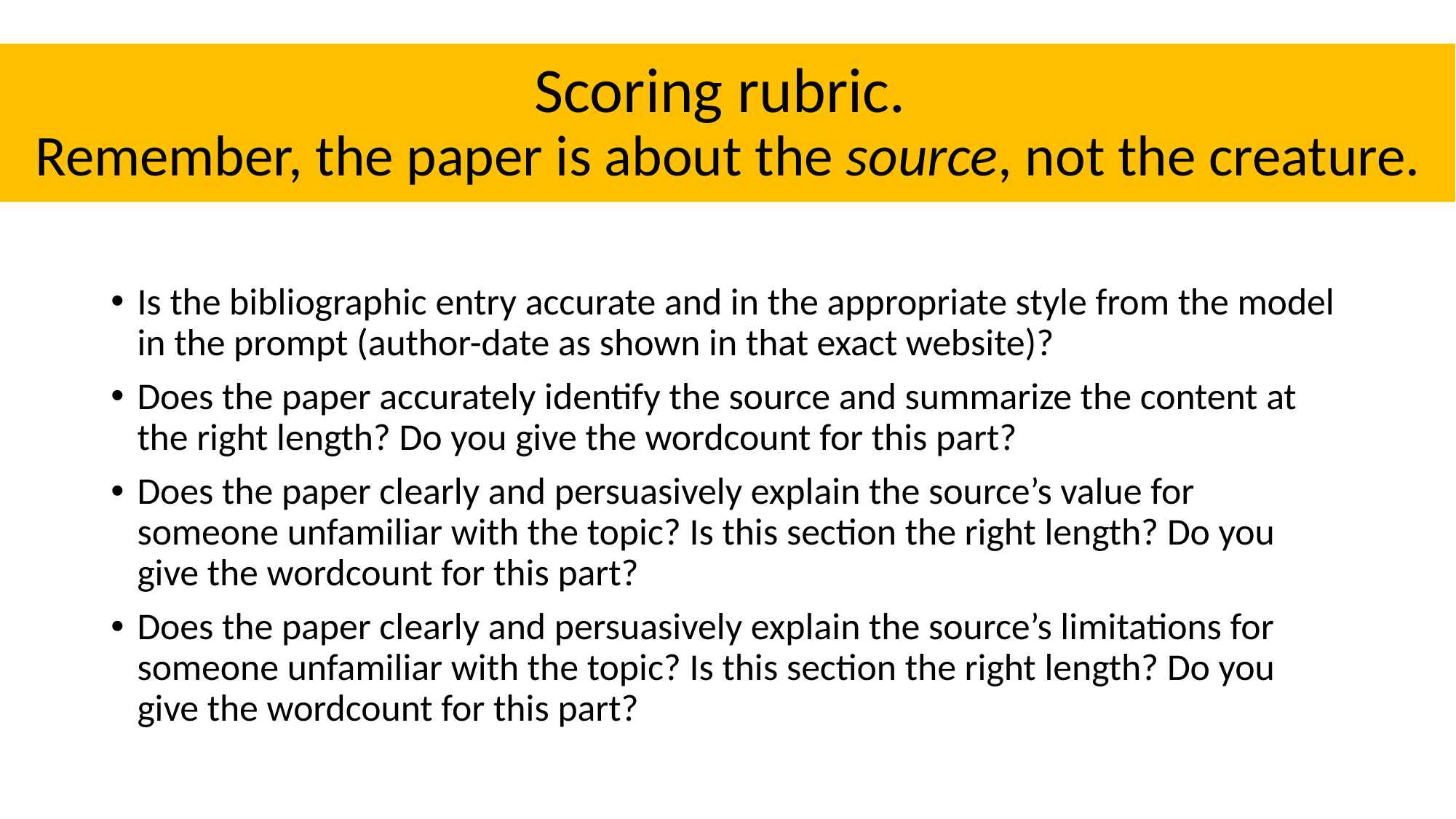

# Scoring rubric. Remember, the paper is about the source, not the creature.

Is the bibliographic entry accurate and in the appropriate style from the model in the prompt (author-date as shown in that exact website)?
Does the paper accurately identify the source and summarize the content at the right length? Do you give the wordcount for this part?
Does the paper clearly and persuasively explain the source’s value for someone unfamiliar with the topic? Is this section the right length? Do you give the wordcount for this part?
Does the paper clearly and persuasively explain the source’s limitations for someone unfamiliar with the topic? Is this section the right length? Do you give the wordcount for this part?